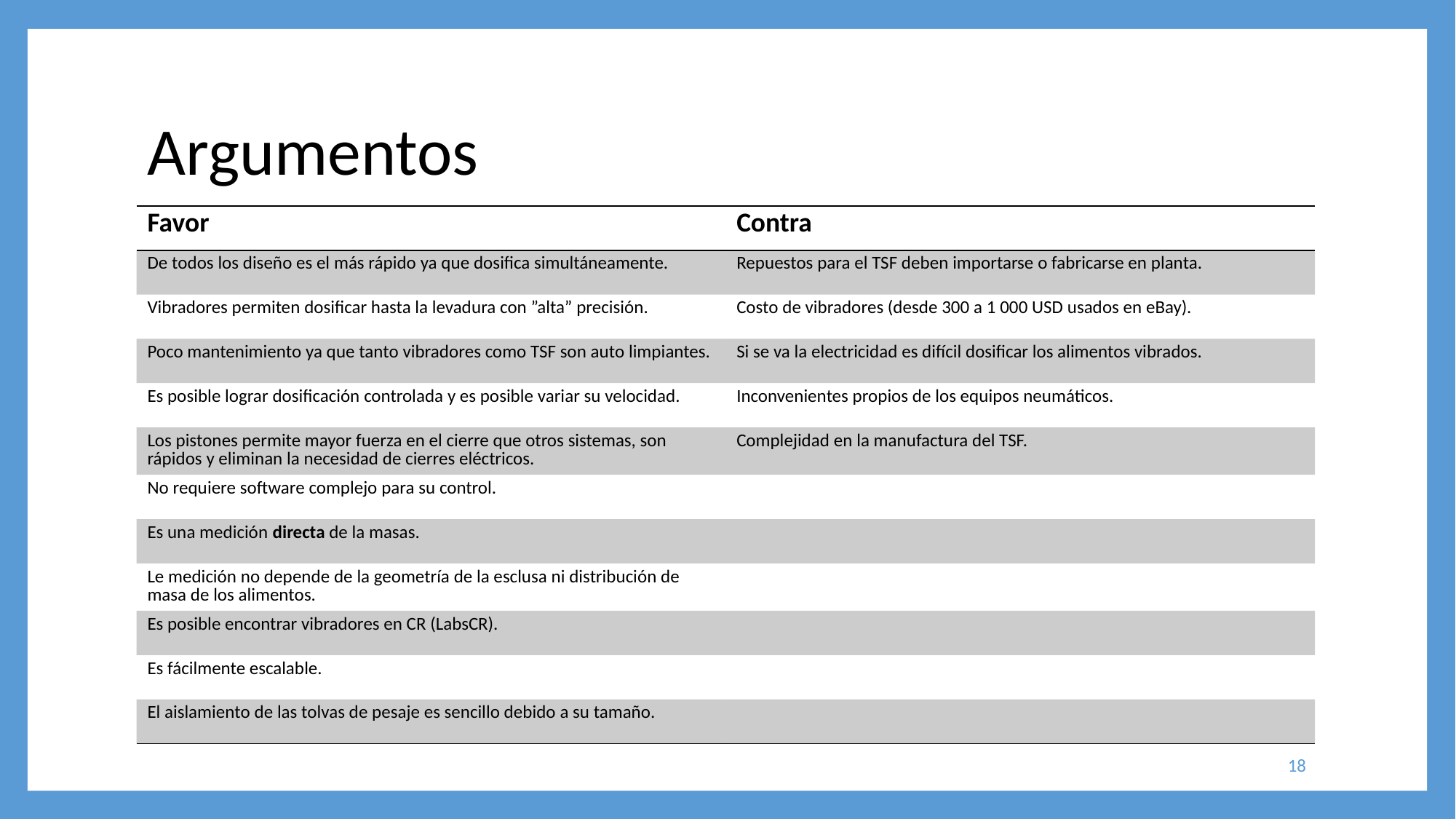

# Argumentos
| Favor | Contra |
| --- | --- |
| De todos los diseño es el más rápido ya que dosifica simultáneamente. | Repuestos para el TSF deben importarse o fabricarse en planta. |
| Vibradores permiten dosificar hasta la levadura con ”alta” precisión. | Costo de vibradores (desde 300 a 1 000 USD usados en eBay). |
| Poco mantenimiento ya que tanto vibradores como TSF son auto limpiantes. | Si se va la electricidad es difícil dosificar los alimentos vibrados. |
| Es posible lograr dosificación controlada y es posible variar su velocidad. | Inconvenientes propios de los equipos neumáticos. |
| Los pistones permite mayor fuerza en el cierre que otros sistemas, son rápidos y eliminan la necesidad de cierres eléctricos. | Complejidad en la manufactura del TSF. |
| No requiere software complejo para su control. |  |
| Es una medición directa de la masas. |  |
| Le medición no depende de la geometría de la esclusa ni distribución de masa de los alimentos. |  |
| Es posible encontrar vibradores en CR (LabsCR). |  |
| Es fácilmente escalable. |  |
| El aislamiento de las tolvas de pesaje es sencillo debido a su tamaño. |  |
18